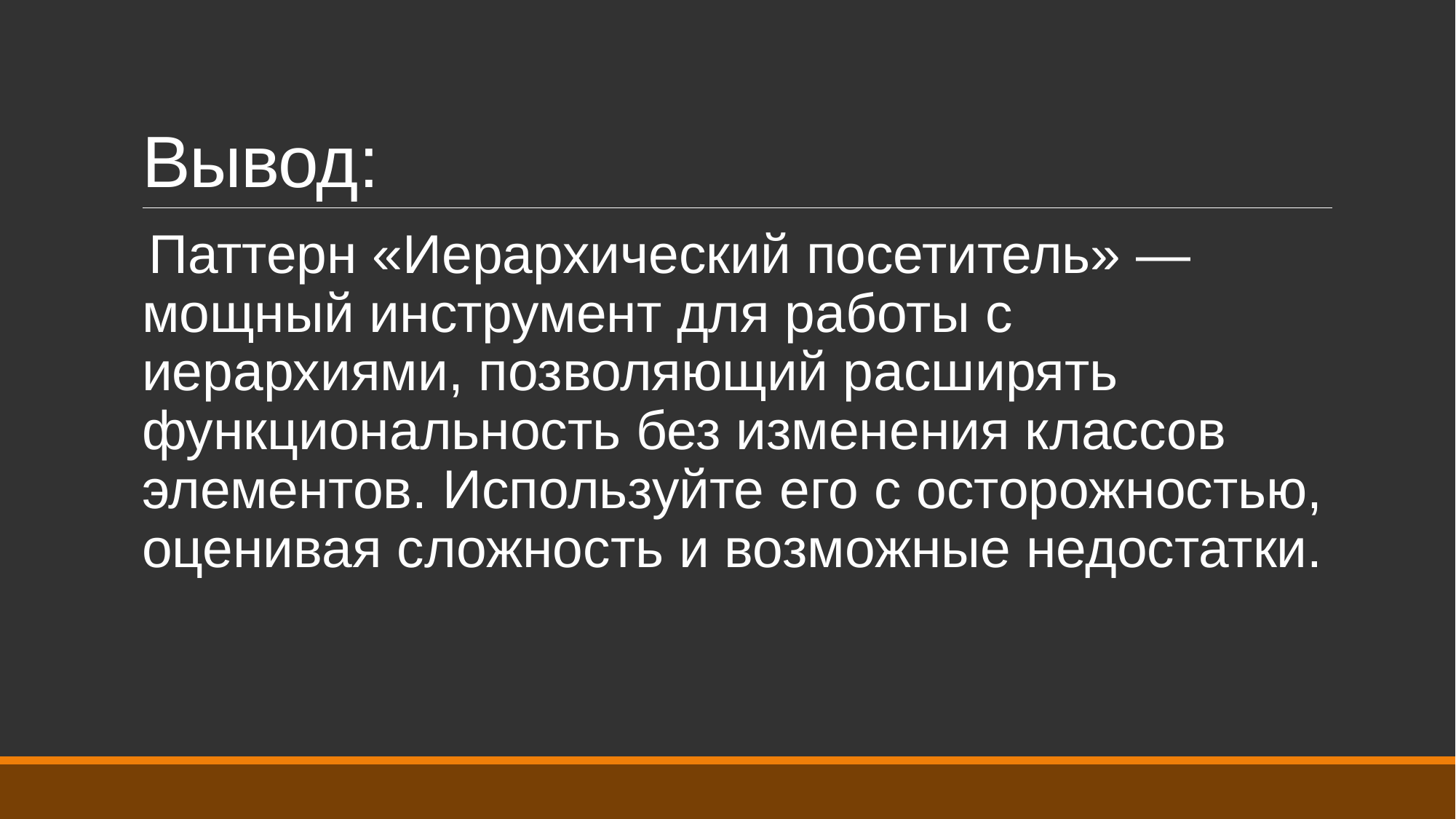

# Вывод:
 Паттерн «Иерархический посетитель» — мощный инструмент для работы с иерархиями, позволяющий расширять функциональность без изменения классов элементов. Используйте его с осторожностью, оценивая сложность и возможные недостатки.